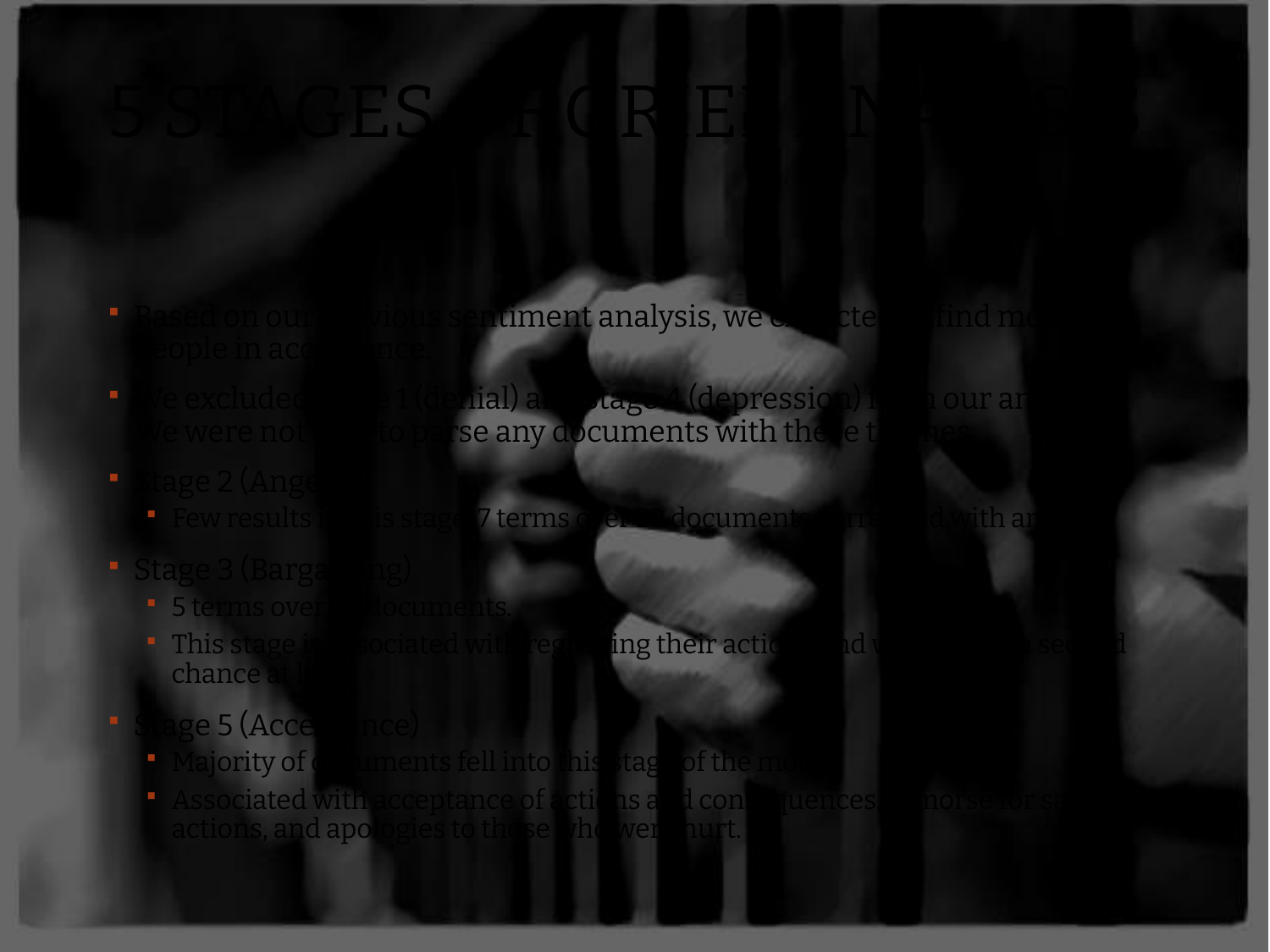

# 5 Stages of grief analysis
Based on our previous sentiment analysis, we expected to find most people in acceptance.
We excluded stage 1 (denial) and stage 4 (depression) from our analysis.  We were not able to parse any documents with these themes.
Stage 2 (Anger)
Few results in this stage: 7 terms over 22 documents correlated with anger
Stage 3 (Bargaining)
5 terms over 33 documents.
This stage is associated with regretting their actions and wishing for a second chance at life.
Stage 5 (Acceptance)
Majority of documents fell into this stage of the model.
Associated with acceptance of actions and consequences, remorse for said actions, and apologies to those who were hurt.